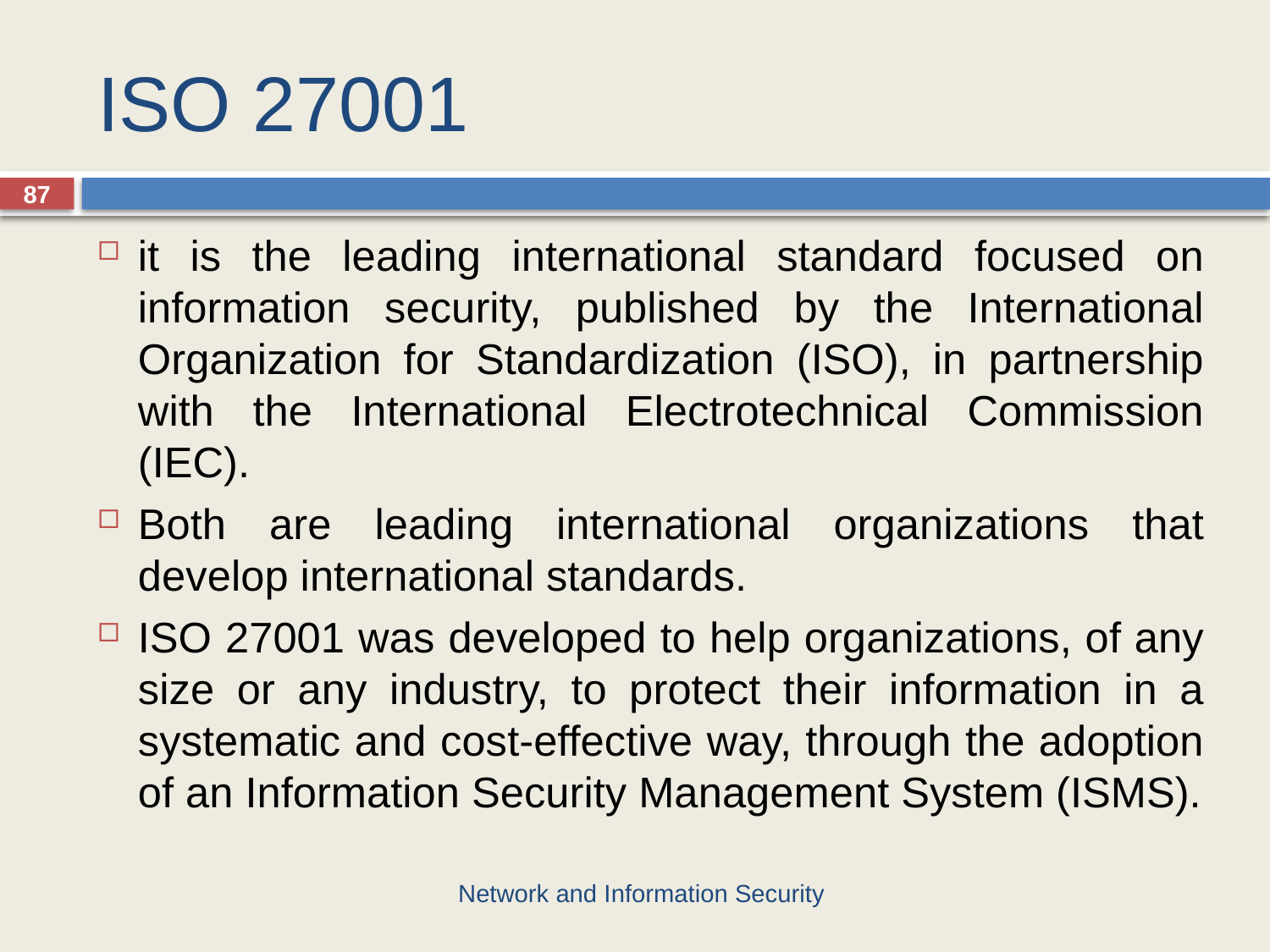

# ISO 27001
87
it is the leading international standard focused on information security, published by the International Organization for Standardization (ISO), in partnership with the International Electrotechnical Commission (IEC).
Both are leading international organizations that develop international standards.
ISO 27001 was developed to help organizations, of any size or any industry, to protect their information in a systematic and cost-effective way, through the adoption of an Information Security Management System (ISMS).
Network and Information Security